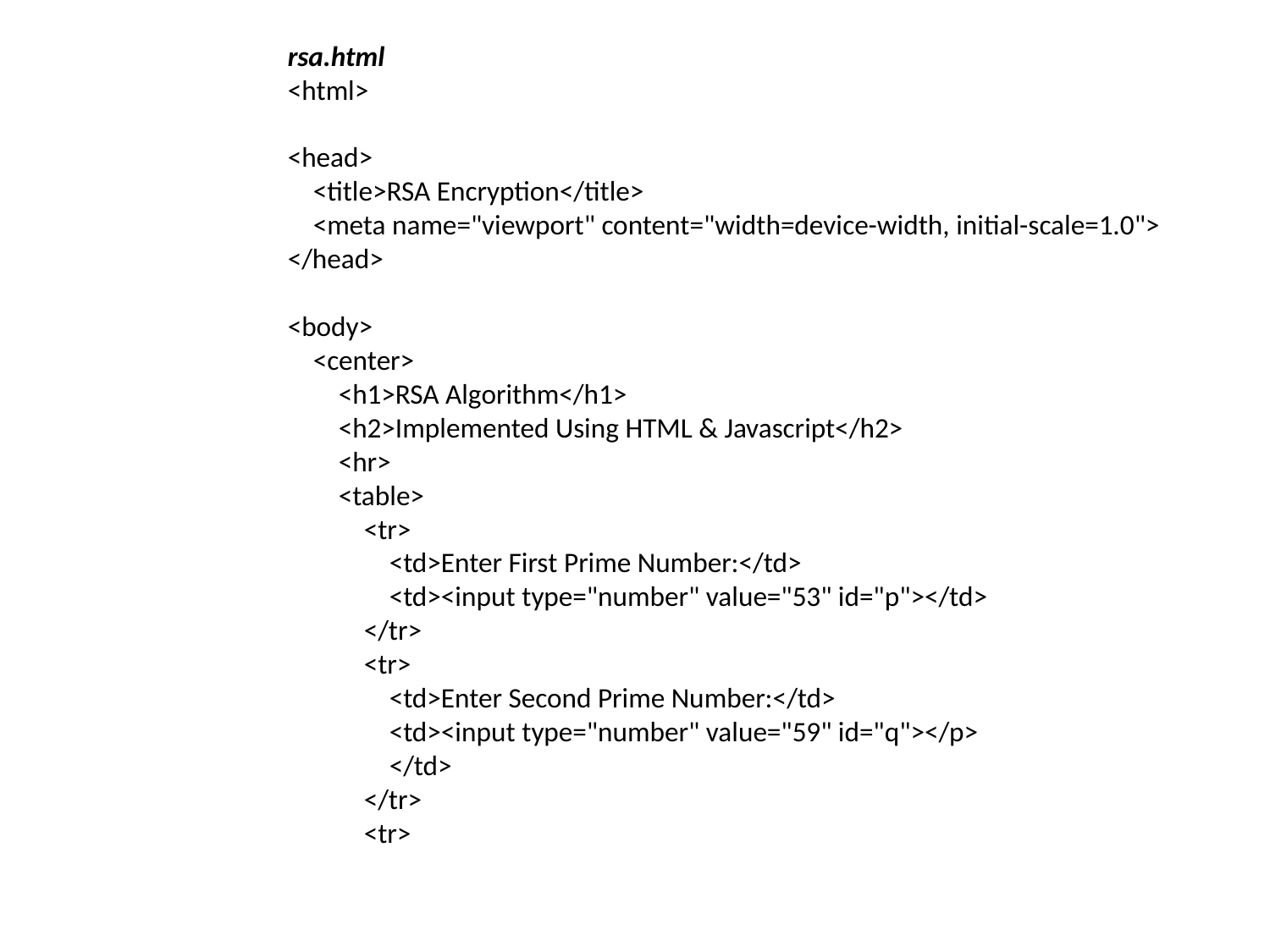

rsa.html
<html>

<head>
    <title>RSA Encryption</title>
    <meta name="viewport" content="width=device-width, initial-scale=1.0">
</head>

<body>
    <center>
        <h1>RSA Algorithm</h1>
        <h2>Implemented Using HTML & Javascript</h2>
        <hr>
        <table>
            <tr>
                <td>Enter First Prime Number:</td>
                <td><input type="number" value="53" id="p"></td>
            </tr>
            <tr>
                <td>Enter Second Prime Number:</td>
                <td><input type="number" value="59" id="q"></p>
                </td>
            </tr>
            <tr>